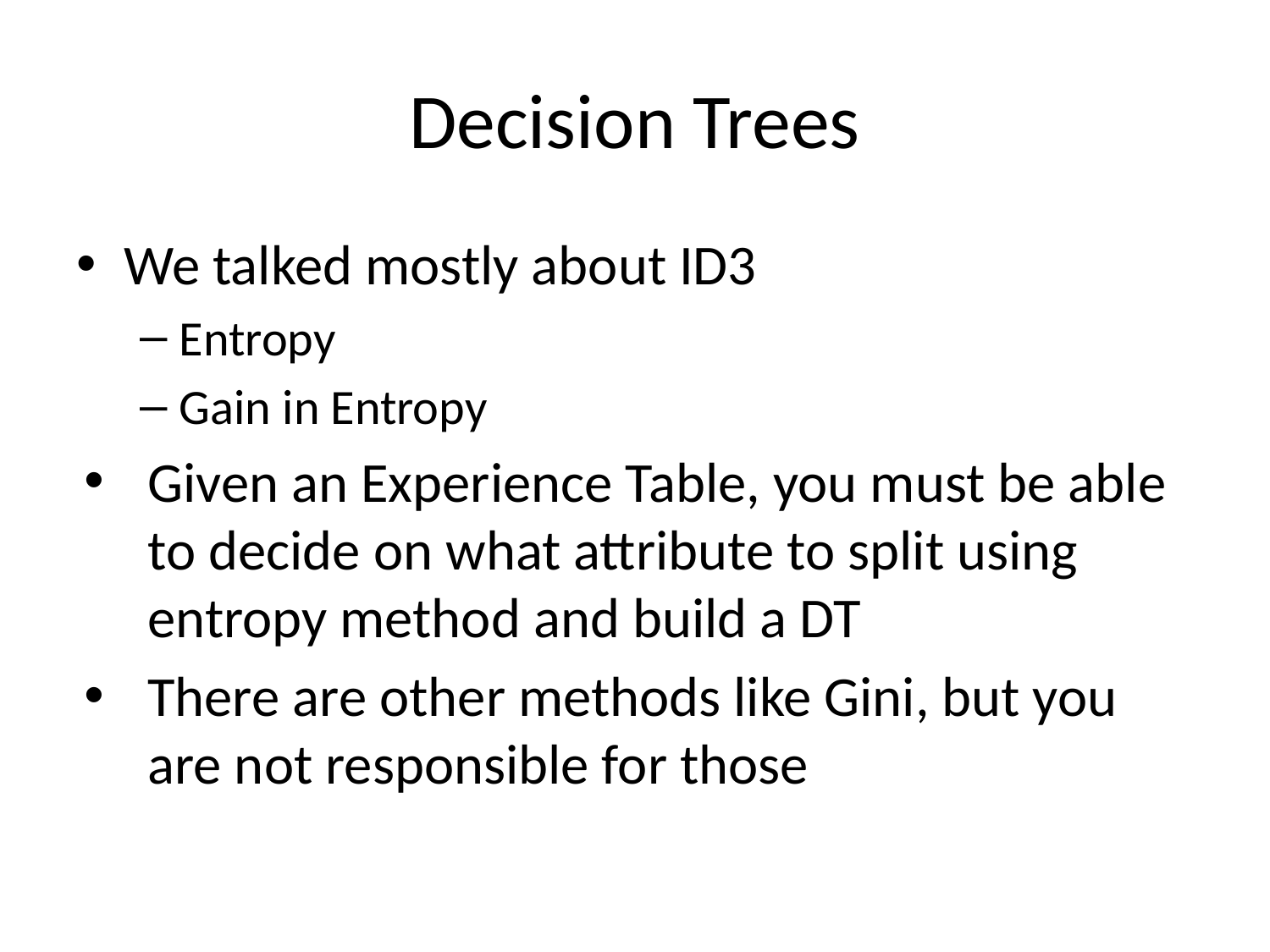

# Decision Trees
We talked mostly about ID3
Entropy
Gain in Entropy
Given an Experience Table, you must be able to decide on what attribute to split using entropy method and build a DT
There are other methods like Gini, but you are not responsible for those